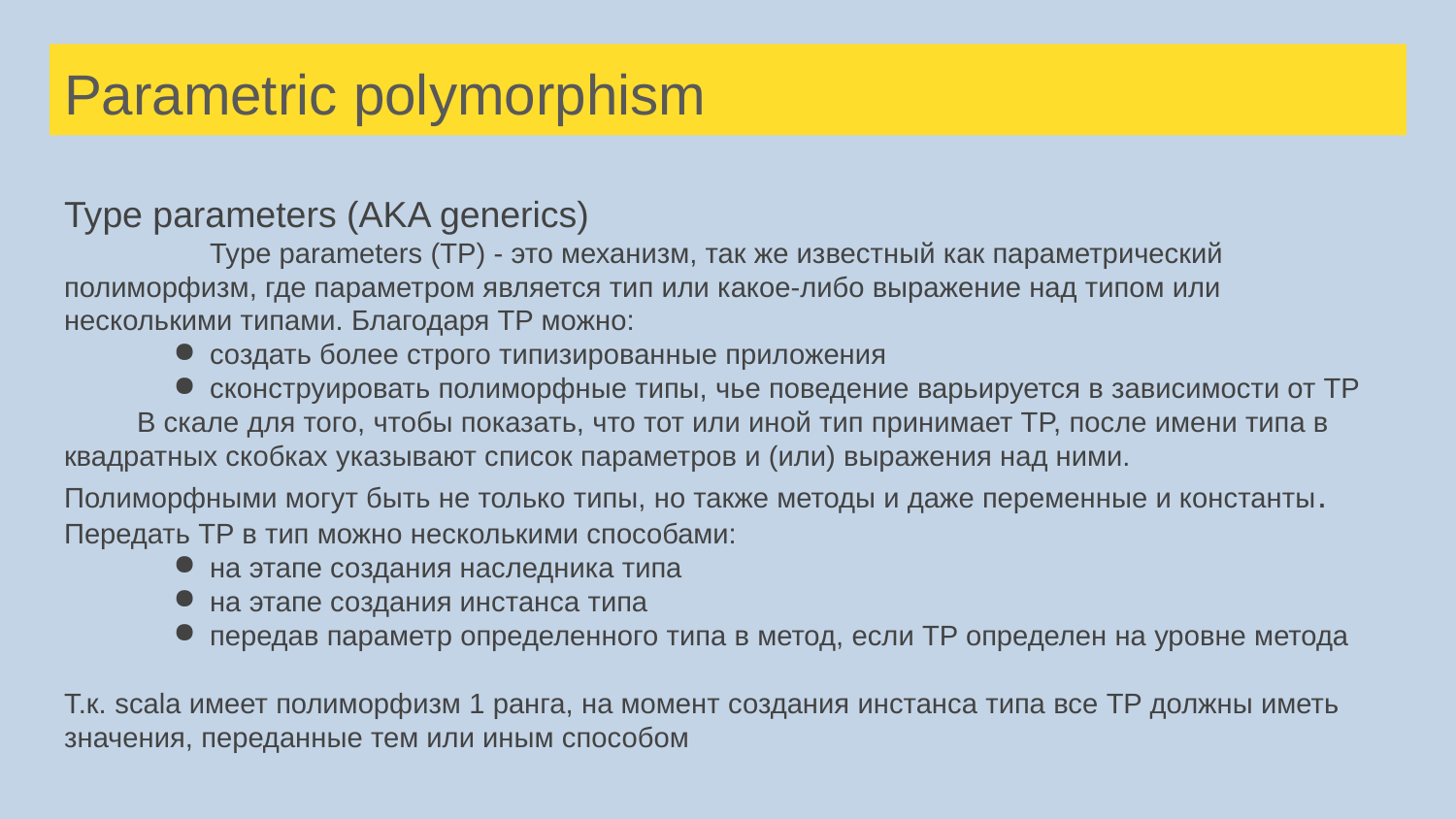

# Parametric polymorphism
Type parameters (AKA generics)
	Type parameters (TP) - это механизм, так же известный как параметрический полиморфизм, где параметром является тип или какое-либо выражение над типом или несколькими типами. Благодаря TP можно:
создать более строго типизированные приложения
сконструировать полиморфные типы, чье поведение варьируется в зависимости от TP
В скале для того, чтобы показать, что тот или иной тип принимает TP, после имени типа в квадратных скобках указывают список параметров и (или) выражения над ними.
Полиморфными могут быть не только типы, но также методы и даже переменные и константы.
Передать ТP в тип можно несколькими способами:
на этапе создания наследника типа
на этапе создания инстанса типа
передав параметр определенного типа в метод, если TP определен на уровне метода

Т.к. scala имеет полиморфизм 1 ранга, на момент создания инстанса типа все TP должны иметь значения, переданные тем или иным способом